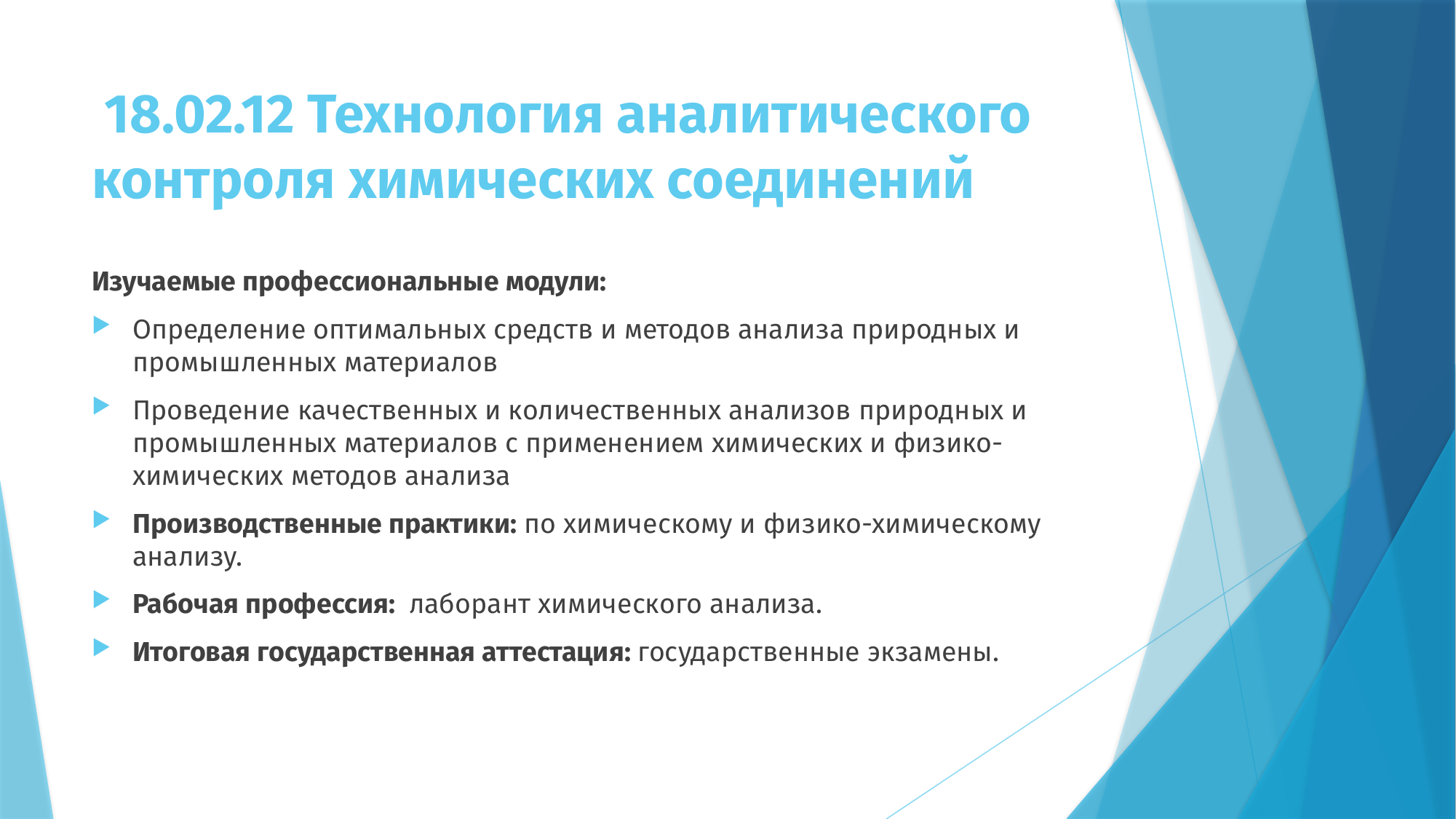

# 18.02.12 Технология аналитического контроля химических соединений
Изучаемые профессиональные модули:
Определение оптимальных средств и методов анализа природных и промышленных материалов
Проведение качественных и количественных анализов природных и промышленных материалов с применением химических и физико-химических методов анализа
Производственные практики: по химическому и физико-химическому анализу.
Рабочая профессия:  лаборант химического анализа.
Итоговая государственная аттестация: государственные экзамены.